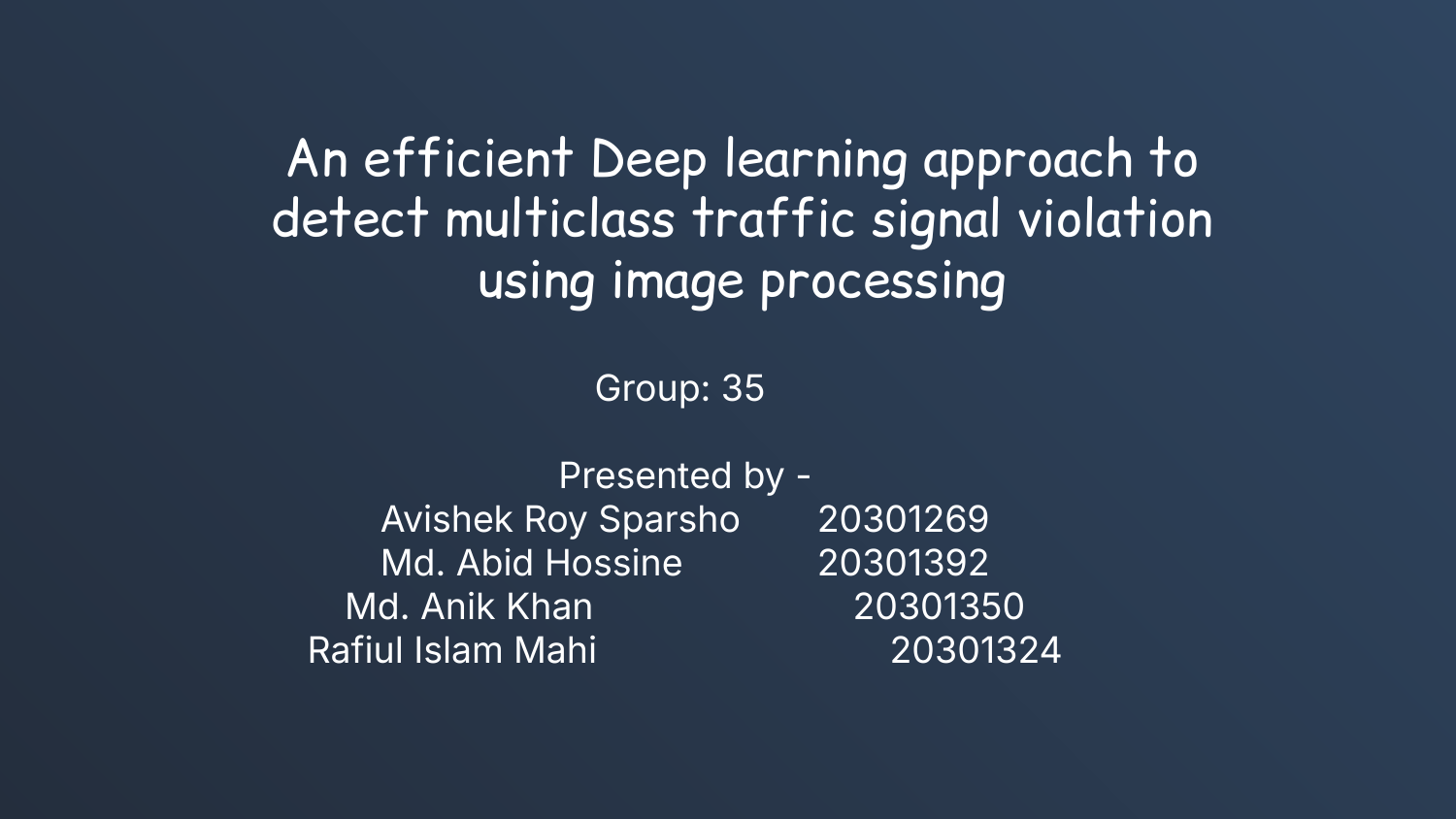

# An efficient Deep learning approach to detect multiclass traffic signal violation using image processing
Group: 35

Presented by -
Avishek Roy Sparsho 	20301269
Md. Abid Hossine        	20301392
Md. Anik Khan		       20301350
Rafiul Islam Mahi			20301324